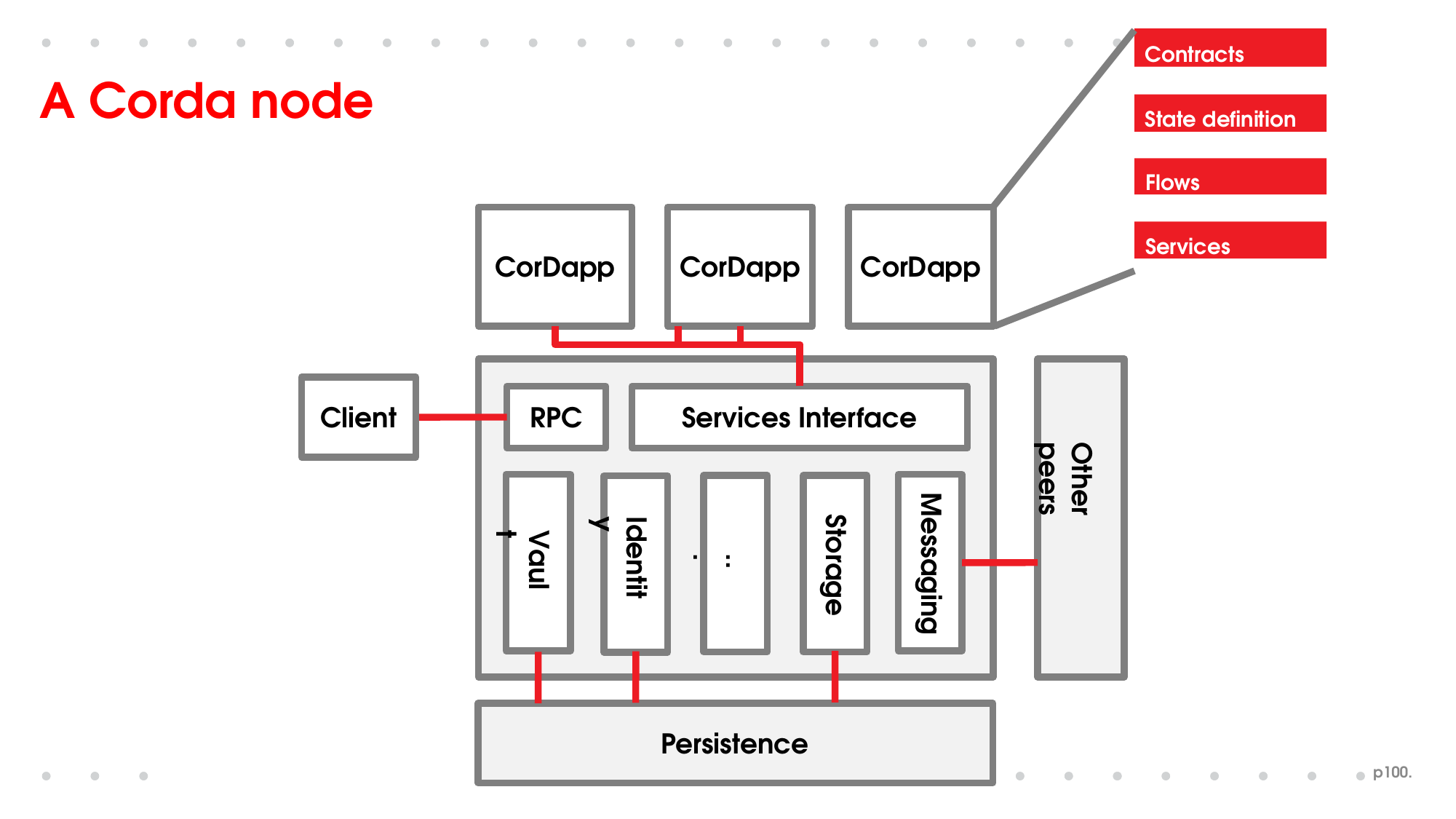

Contracts

# A Corda node
State definition
Flows

Services
CorDapp
CorDapp
CorDapp

Client
RPC
Services Interface
Other peers

Messaging
Storage
Identity
Vault
...

Persistence
p100.